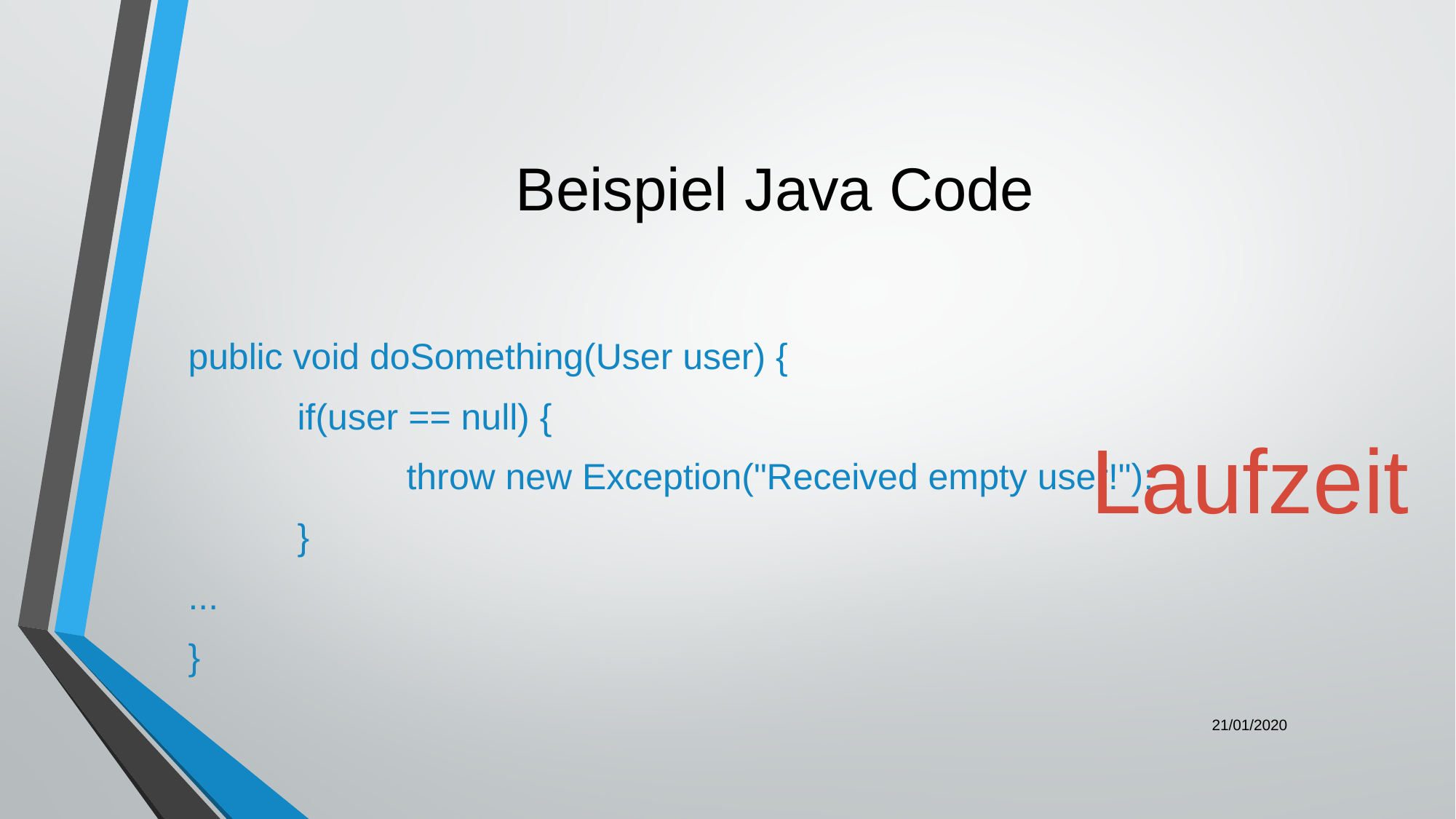

# Beispiel Java Code
Laufzeit
public void doSomething(User user) {
	if(user == null) {
		throw new Exception("Received empty user!");
	}
...
}
21/01/2020